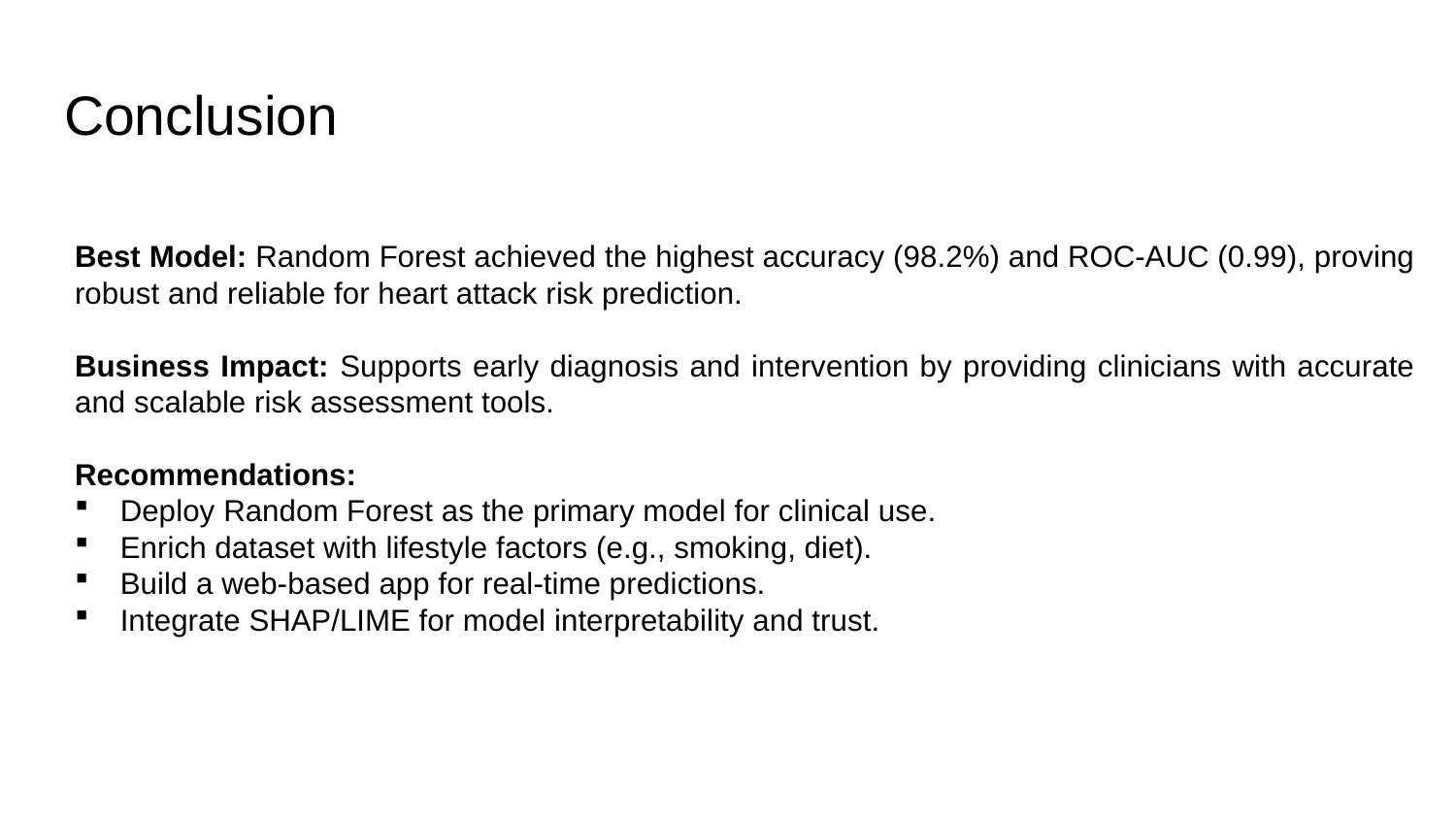

# Conclusion
Best Model: Random Forest achieved the highest accuracy (98.2%) and ROC-AUC (0.99), proving robust and reliable for heart attack risk prediction.

Business Impact: Supports early diagnosis and intervention by providing clinicians with accurate and scalable risk assessment tools.

Recommendations:
Deploy Random Forest as the primary model for clinical use.
Enrich dataset with lifestyle factors (e.g., smoking, diet).
Build a web-based app for real-time predictions.
Integrate SHAP/LIME for model interpretability and trust.